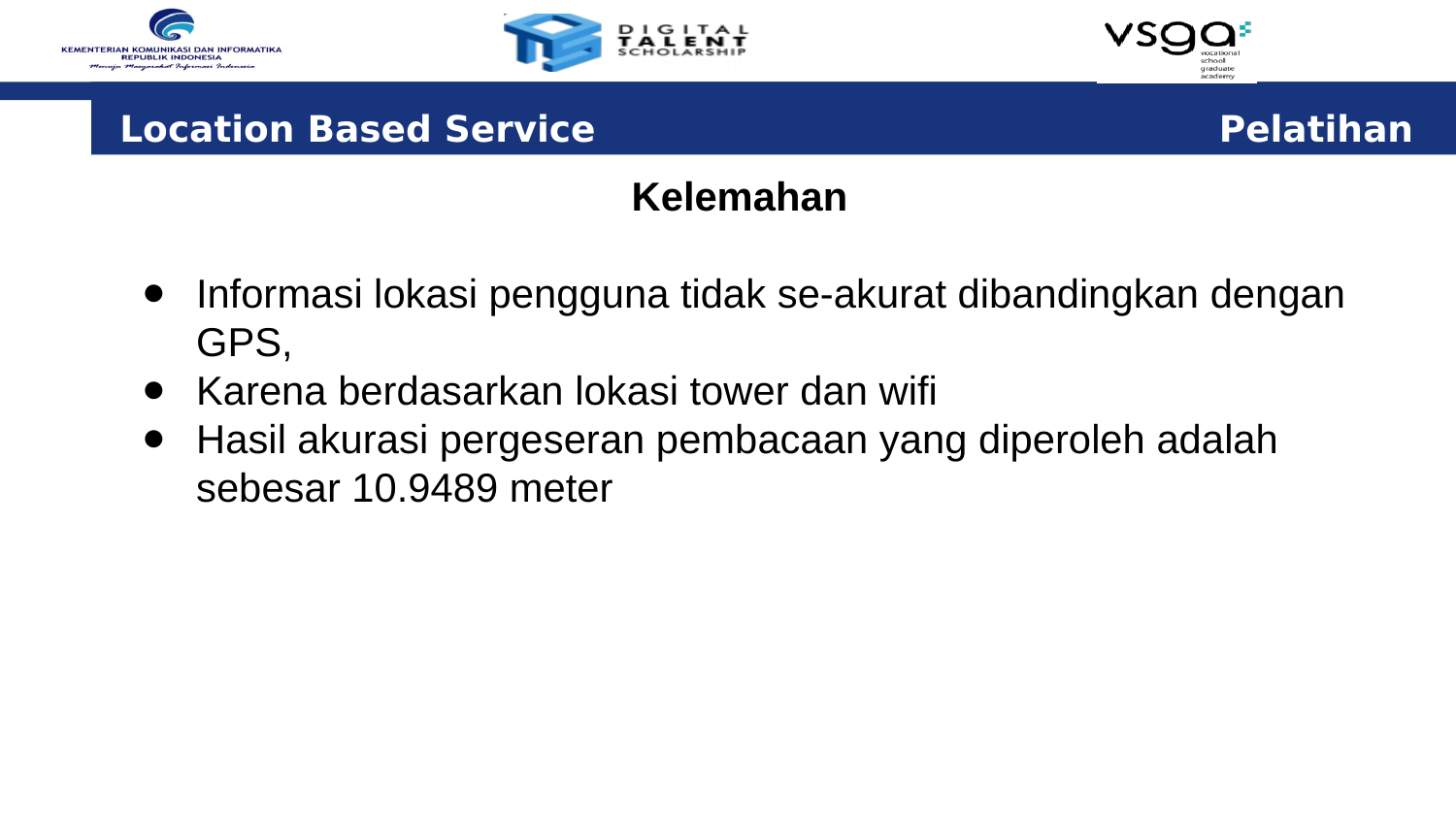

Location Based Service                   			          Pelatihan
Kelemahan

Informasi lokasi pengguna tidak se-akurat dibandingkan dengan GPS,
Karena berdasarkan lokasi tower dan wifi
Hasil akurasi pergeseran pembacaan yang diperoleh adalah sebesar 10.9489 meter